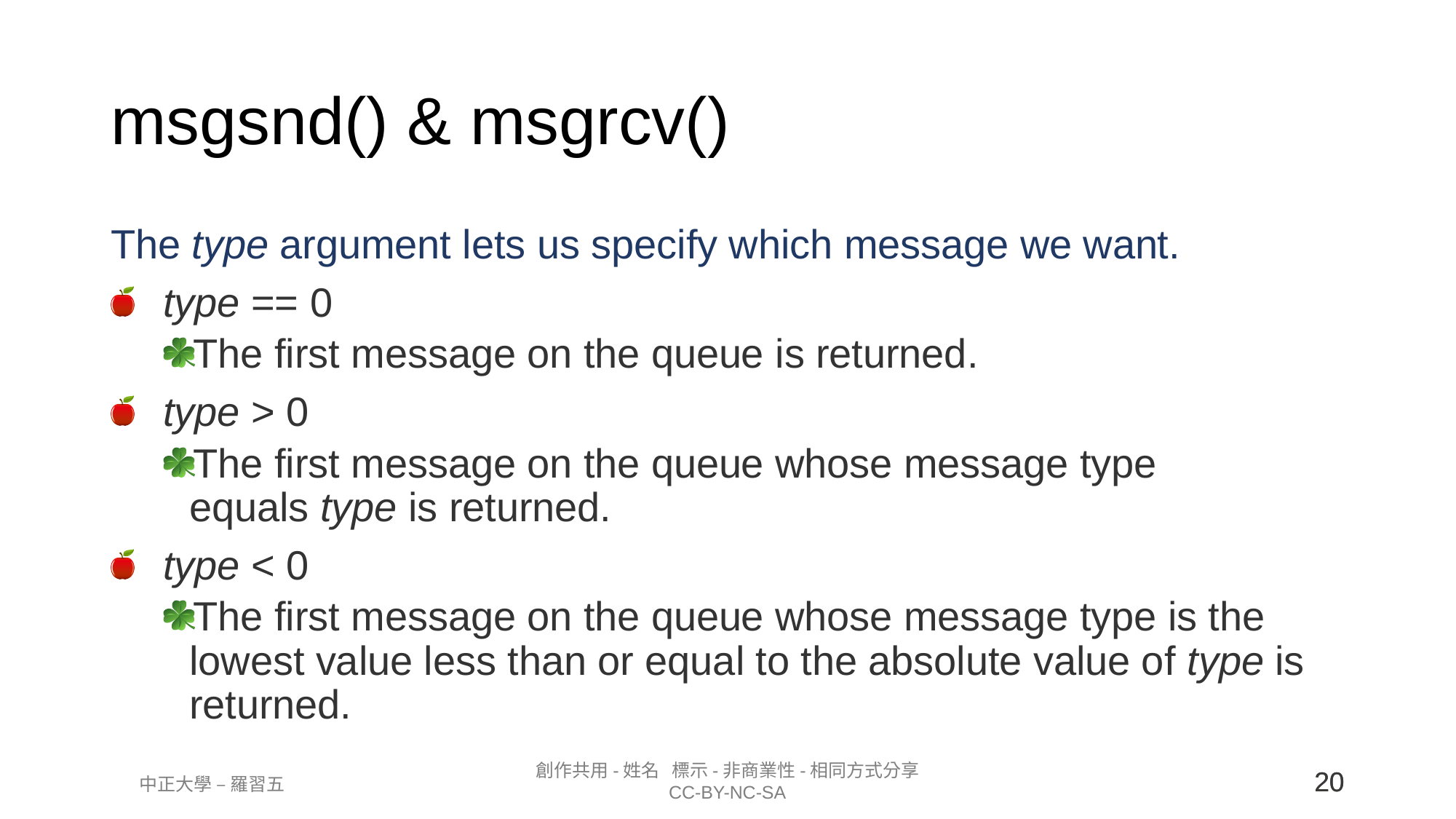

# msgsnd() & msgrcv()
The type argument lets us specify which message we want.
type == 0
The first message on the queue is returned.
type > 0
The first message on the queue whose message type equals type is returned.
type < 0
The first message on the queue whose message type is the lowest value less than or equal to the absolute value of type is returned.